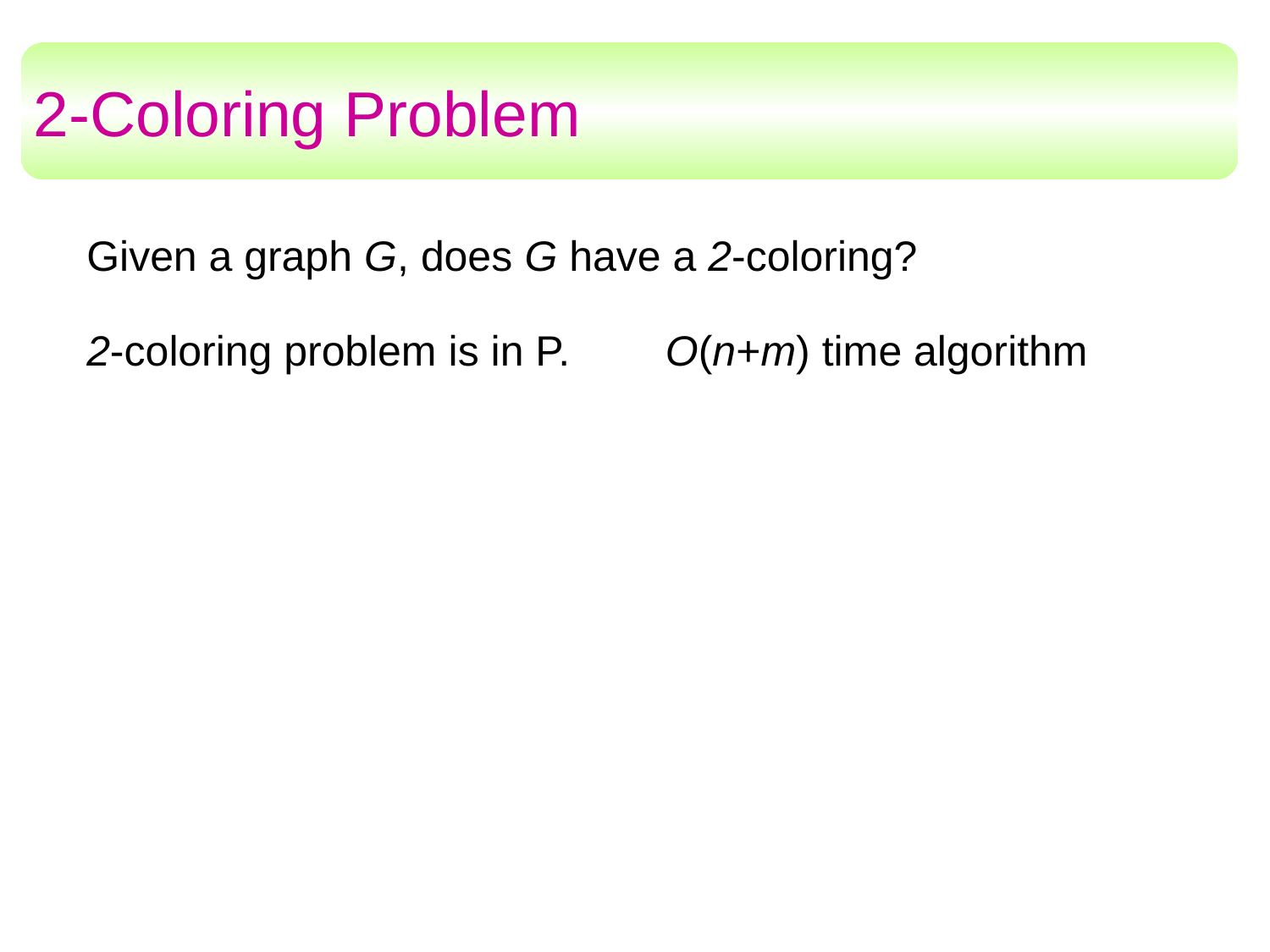

2-Coloring Problem
Given a graph G, does G have a 2-coloring?

2-coloring problem is in P.        O(n+m) time algorithm